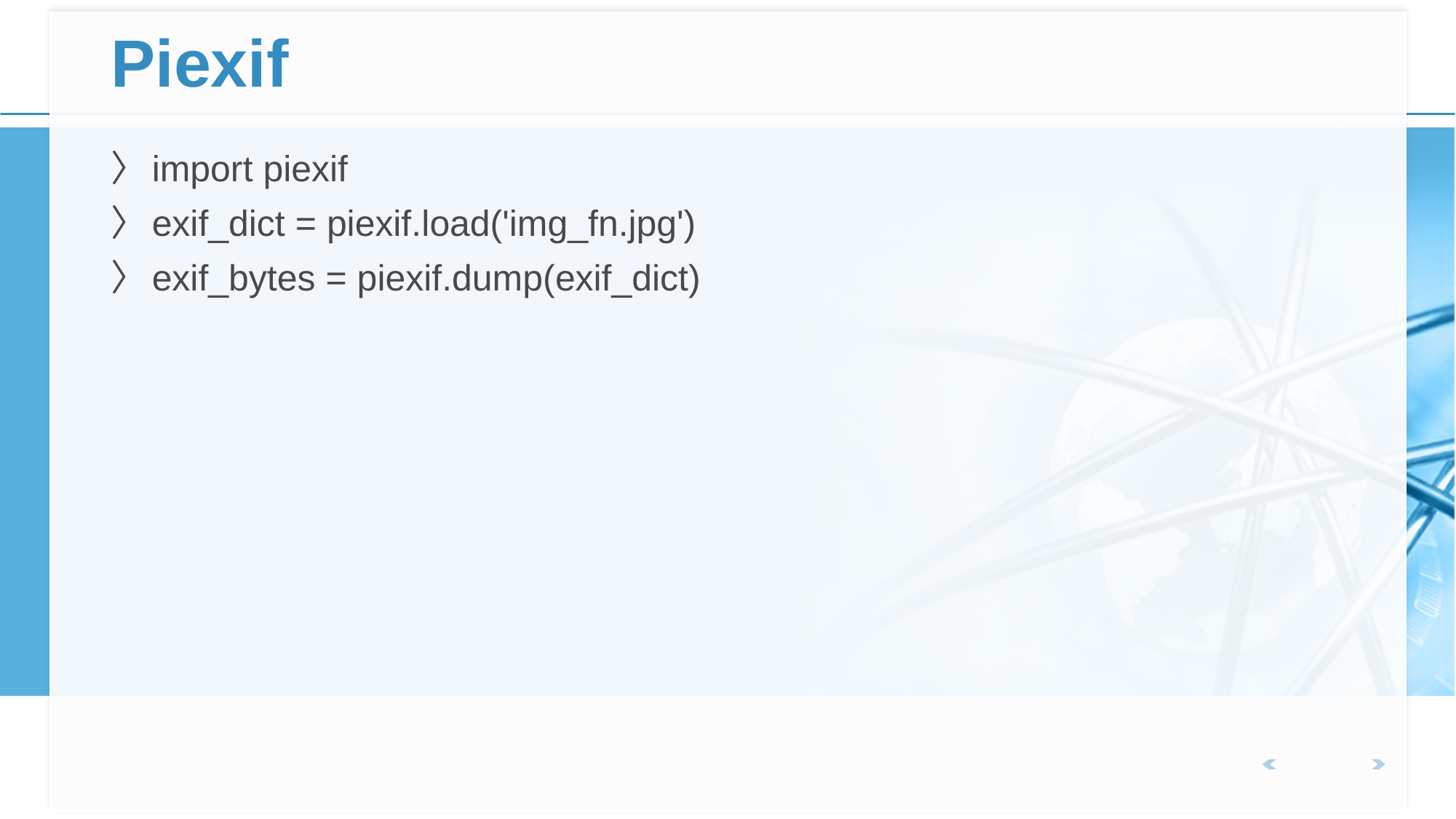

# Piexif
import piexif
exif_dict = piexif.load('img_fn.jpg')
exif_bytes = piexif.dump(exif_dict)